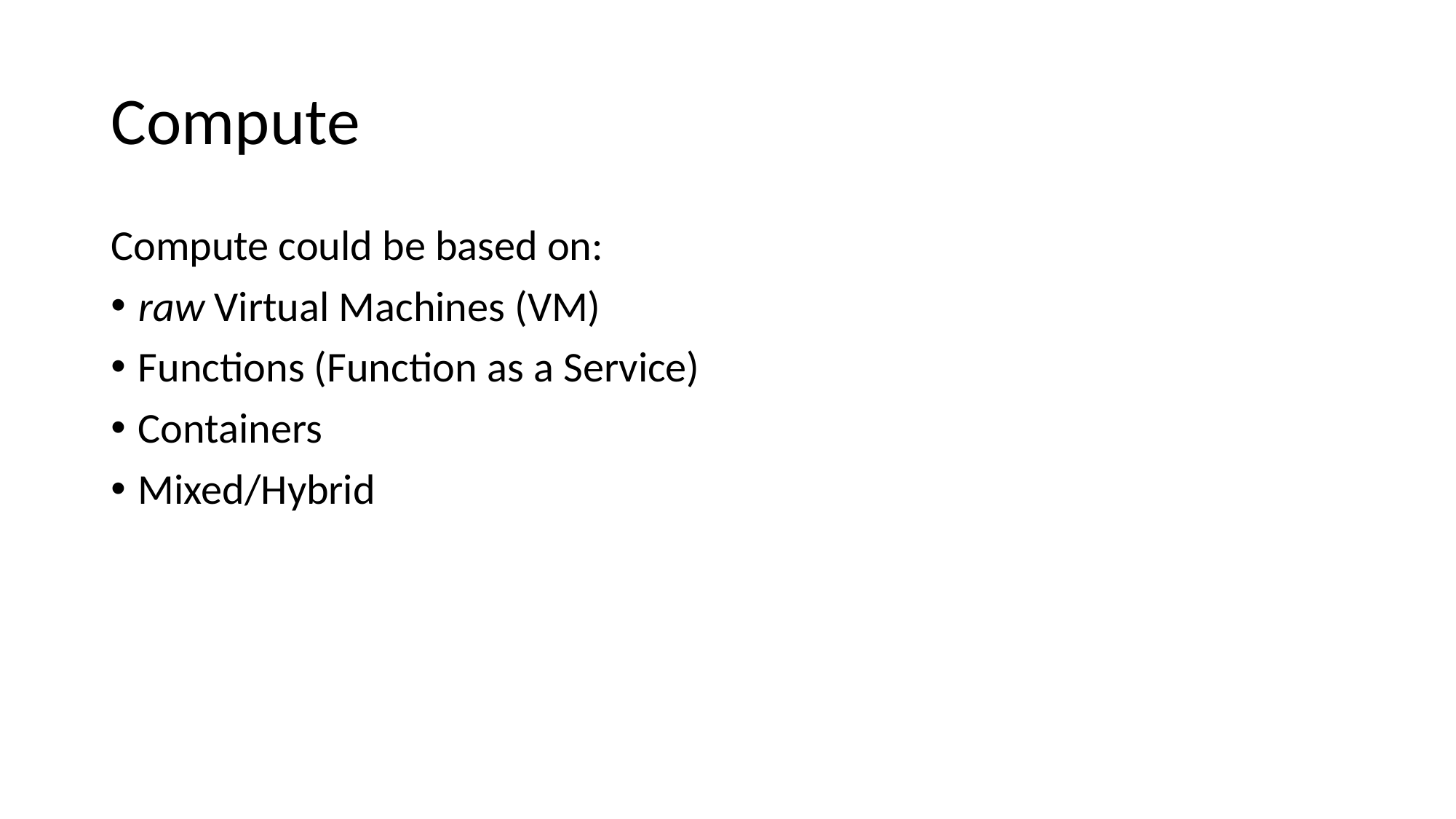

# Compute
Compute could be based on:
raw Virtual Machines (VM)
Functions (Function as a Service)
Containers
Mixed/Hybrid